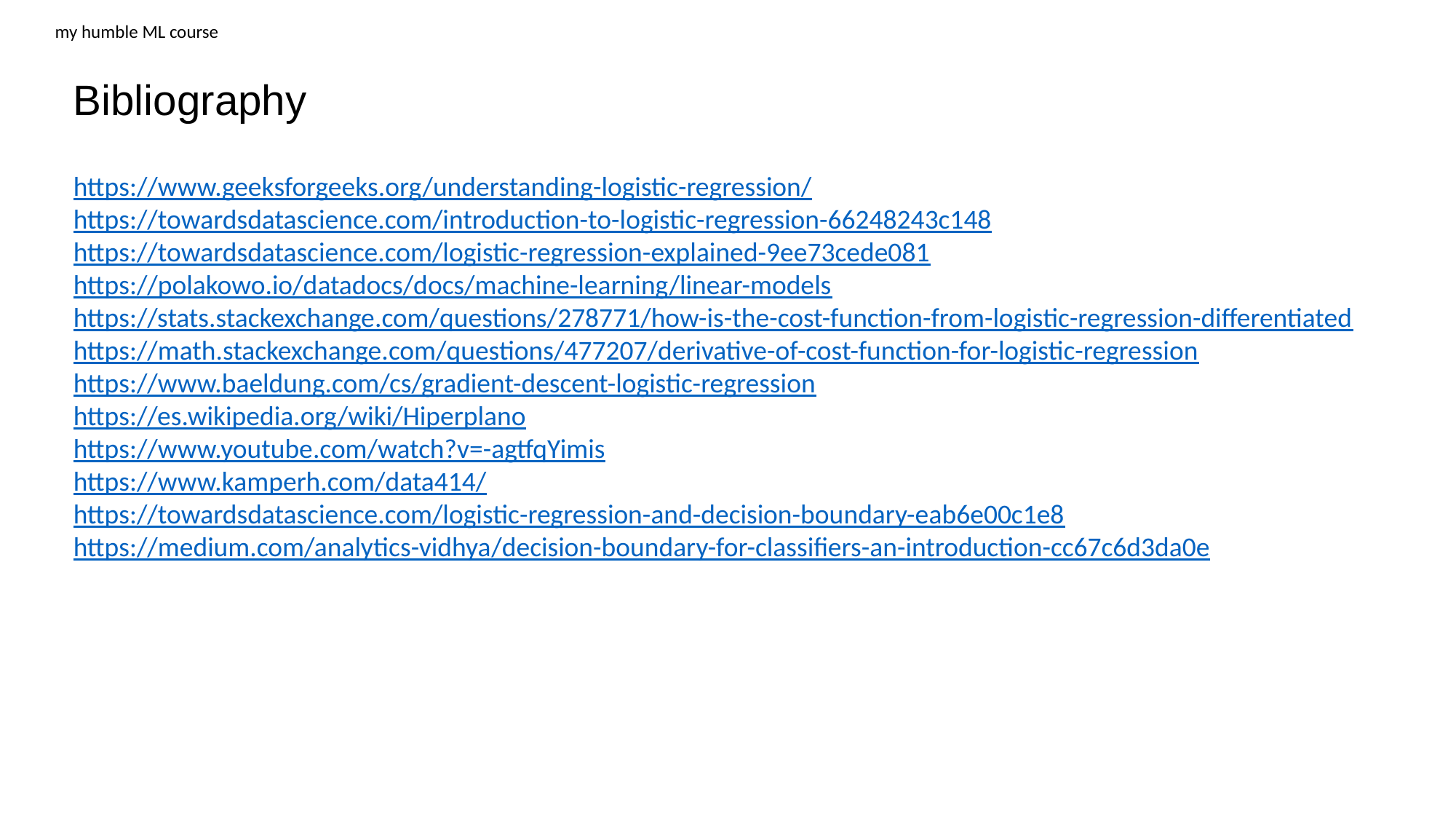

my humble ML course
Bibliography
https://www.geeksforgeeks.org/understanding-logistic-regression/
https://towardsdatascience.com/introduction-to-logistic-regression-66248243c148
https://towardsdatascience.com/logistic-regression-explained-9ee73cede081
https://polakowo.io/datadocs/docs/machine-learning/linear-models
https://stats.stackexchange.com/questions/278771/how-is-the-cost-function-from-logistic-regression-differentiated
https://math.stackexchange.com/questions/477207/derivative-of-cost-function-for-logistic-regression
https://www.baeldung.com/cs/gradient-descent-logistic-regression
https://es.wikipedia.org/wiki/Hiperplano
https://www.youtube.com/watch?v=-agtfqYimis
https://www.kamperh.com/data414/
https://towardsdatascience.com/logistic-regression-and-decision-boundary-eab6e00c1e8
https://medium.com/analytics-vidhya/decision-boundary-for-classifiers-an-introduction-cc67c6d3da0e